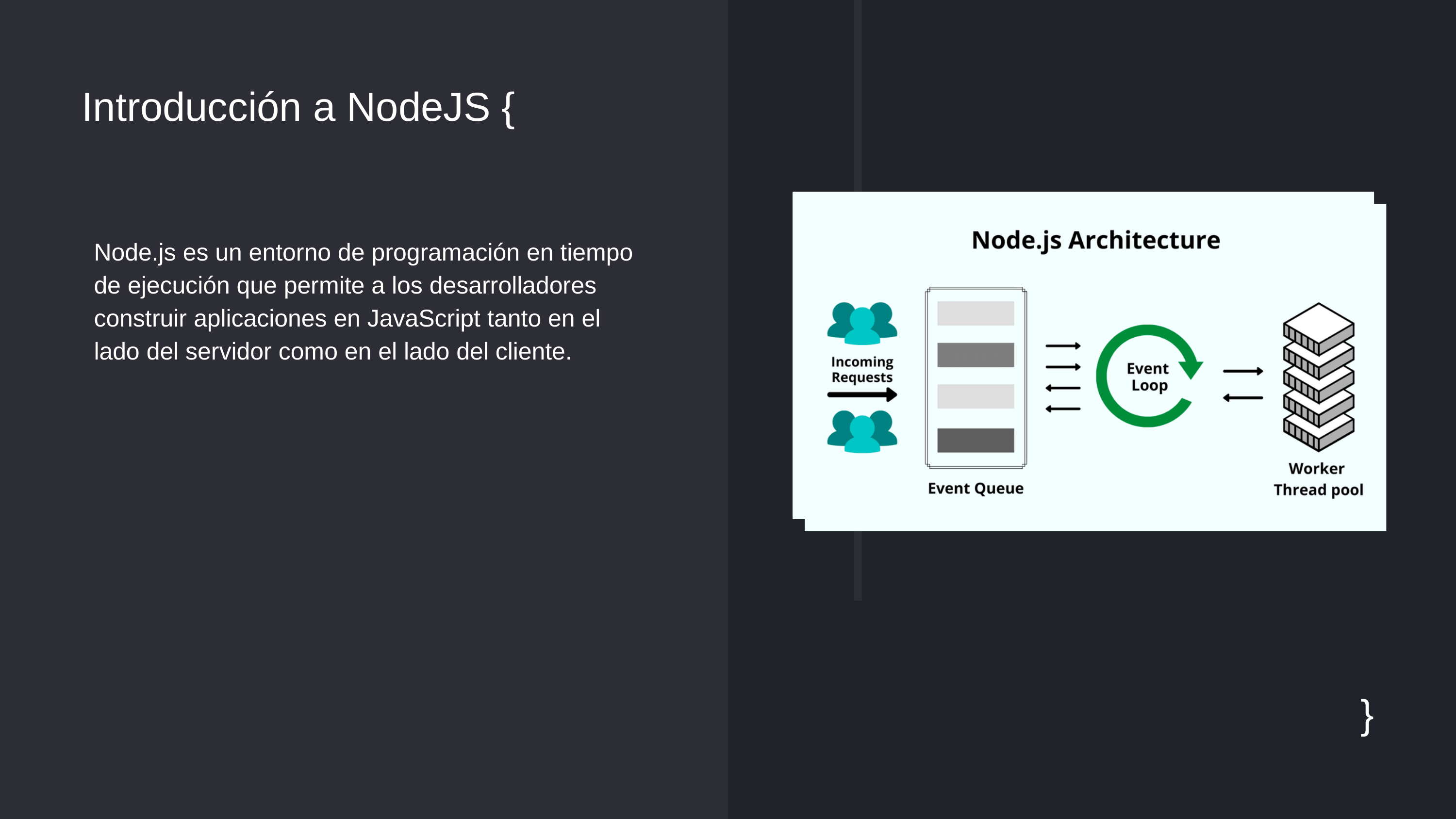

Introducción a NodeJS {

Node.js es un entorno de programación en tiempo de ejecución que permite a los desarrolladores construir aplicaciones en JavaScript tanto en el lado del servidor como en el lado del cliente.

}